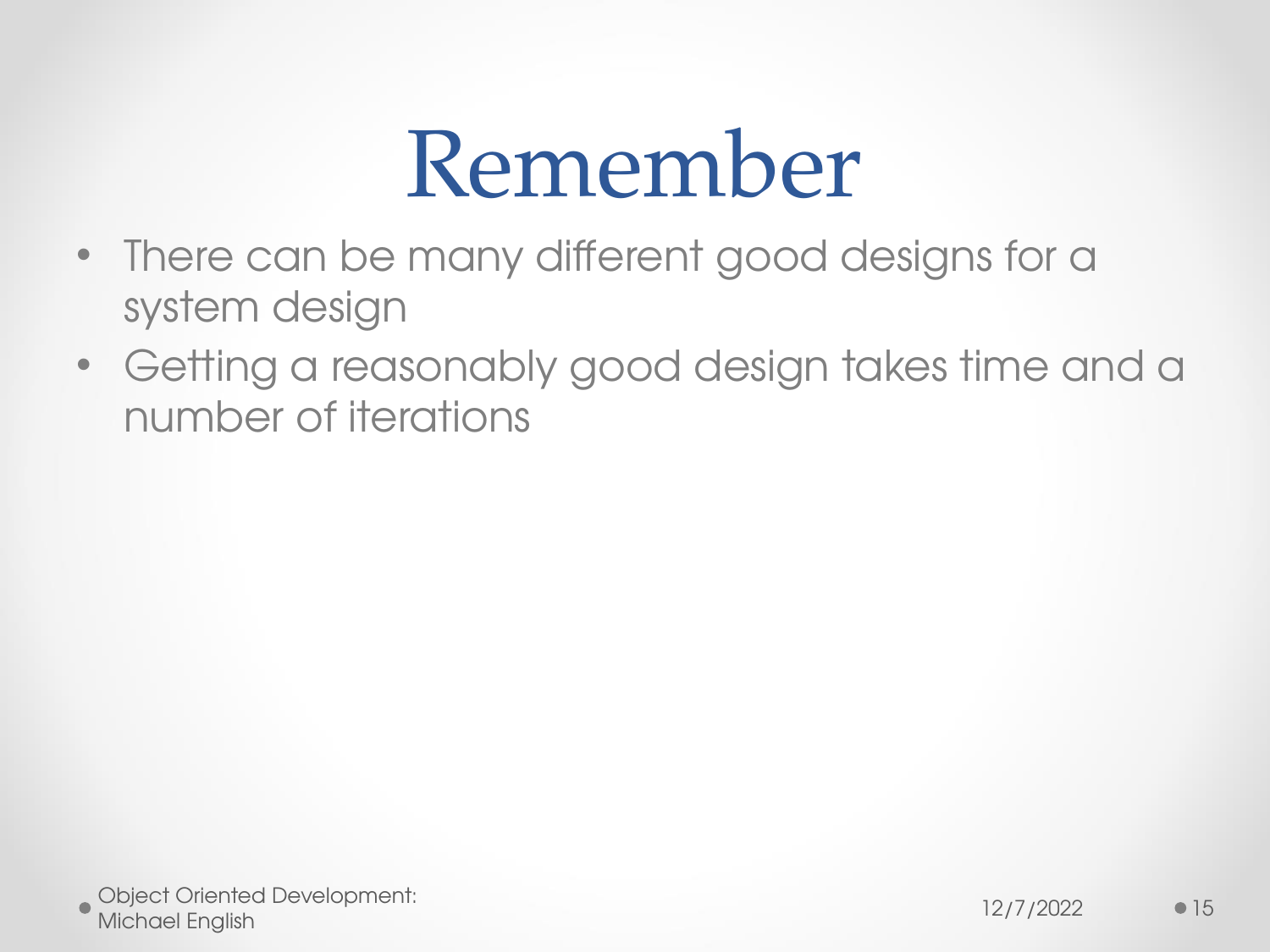

# Remember
There can be many different good designs for a system design
Getting a reasonably good design takes time and a number of iterations
Object Oriented Development: Michael English
12/7/2022
15